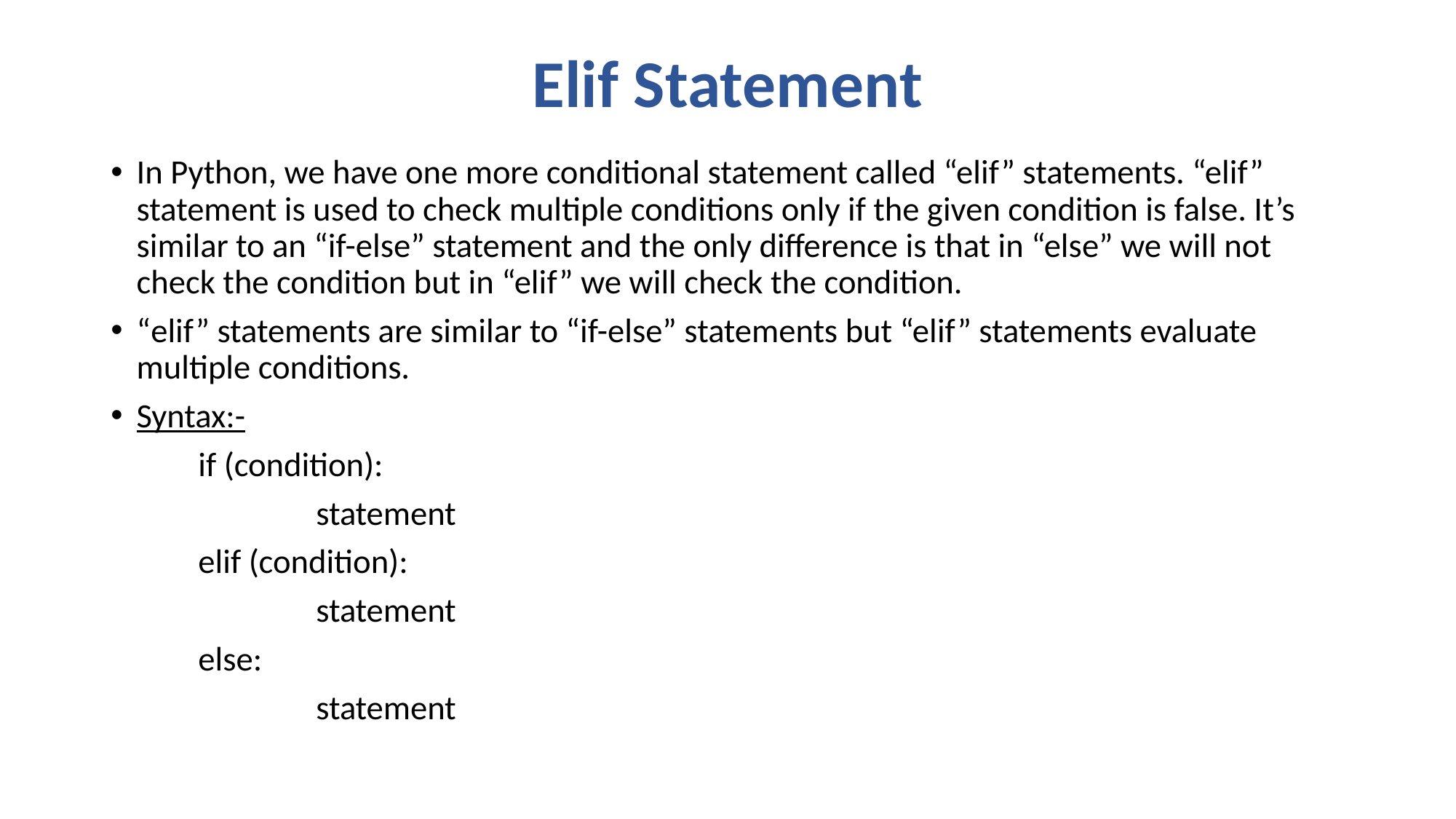

# Elif Statement
In Python, we have one more conditional statement called “elif” statements. “elif” statement is used to check multiple conditions only if the given condition is false. It’s similar to an “if-else” statement and the only difference is that in “else” we will not check the condition but in “elif” we will check the condition.
“elif” statements are similar to “if-else” statements but “elif” statements evaluate multiple conditions.
Syntax:-
	if (condition):
		    statement
	elif (condition):
		    statement
	else:
		    statement